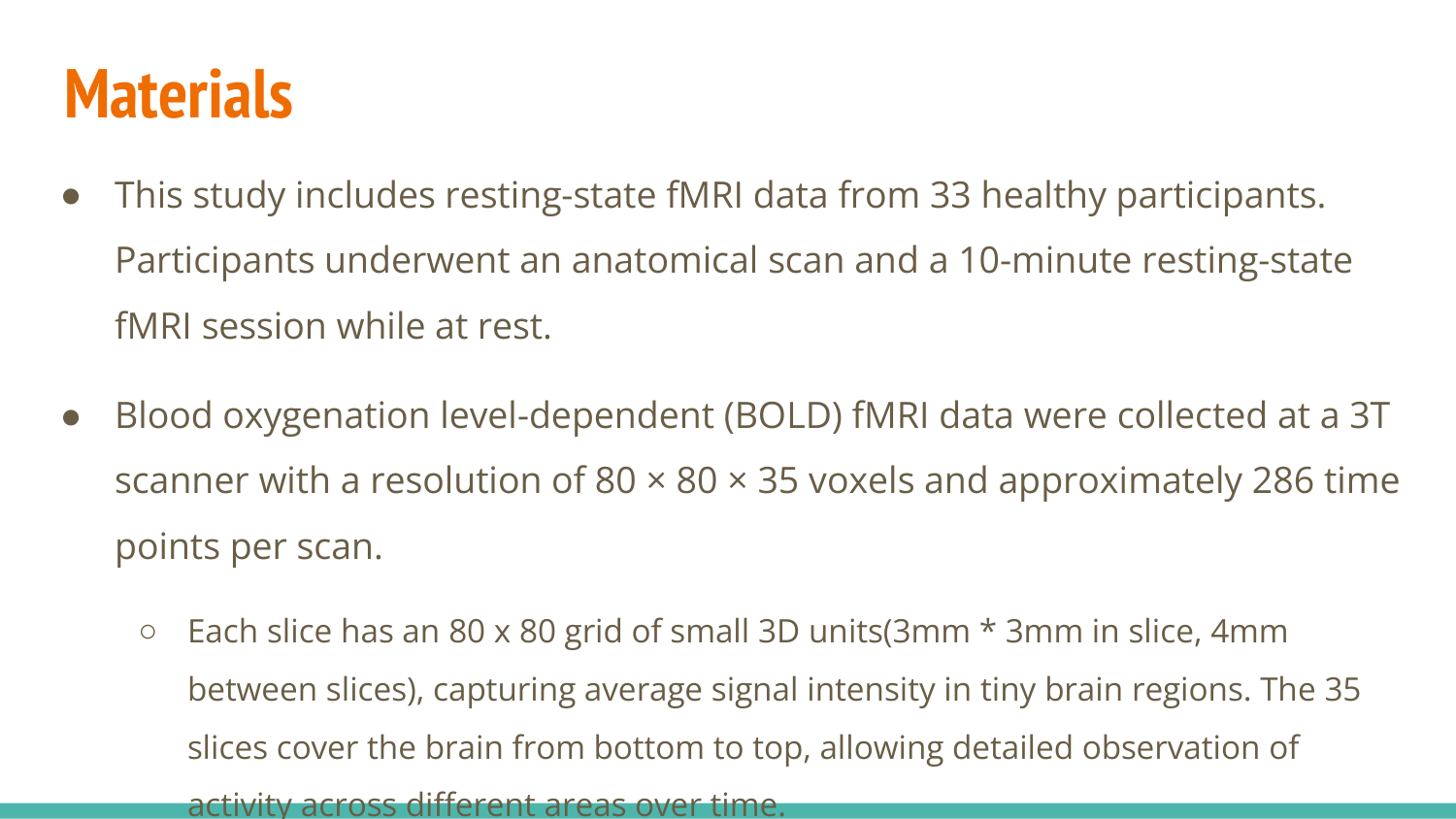

# Materials
This study includes resting-state fMRI data from 33 healthy participants. Participants underwent an anatomical scan and a 10-minute resting-state fMRI session while at rest.
Blood oxygenation level-dependent (BOLD) fMRI data were collected at a 3T scanner with a resolution of 80 × 80 × 35 voxels and approximately 286 time points per scan.
Each slice has an 80 x 80 grid of small 3D units(3mm * 3mm in slice, 4mm between slices), capturing average signal intensity in tiny brain regions. The 35 slices cover the brain from bottom to top, allowing detailed observation of activity across different areas over time.